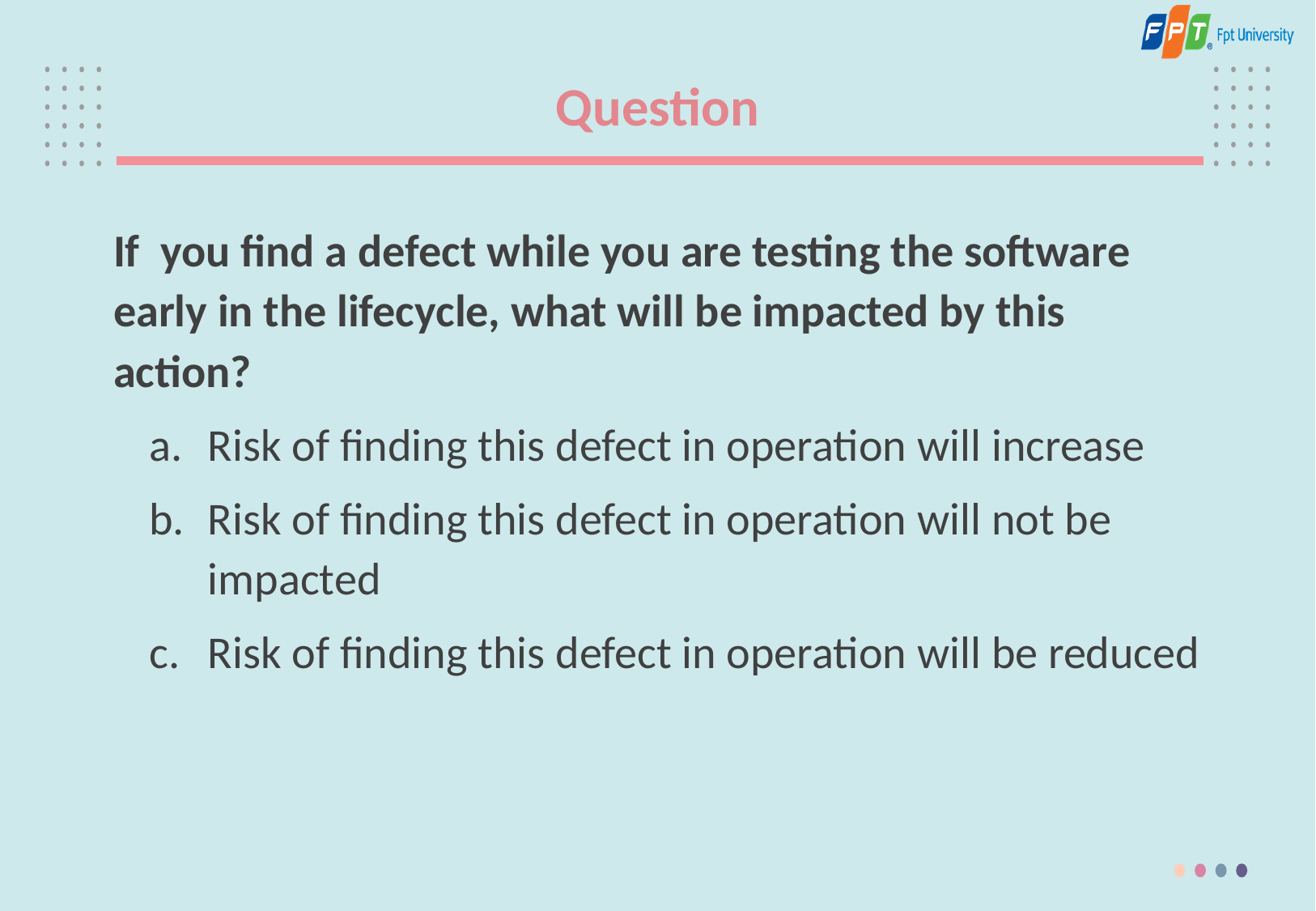

# Question
If  you find a defect while you are testing the software early in the lifecycle, what will be impacted by this action?
Risk of finding this defect in operation will increase
Risk of finding this defect in operation will not be impacted
Risk of finding this defect in operation will be reduced